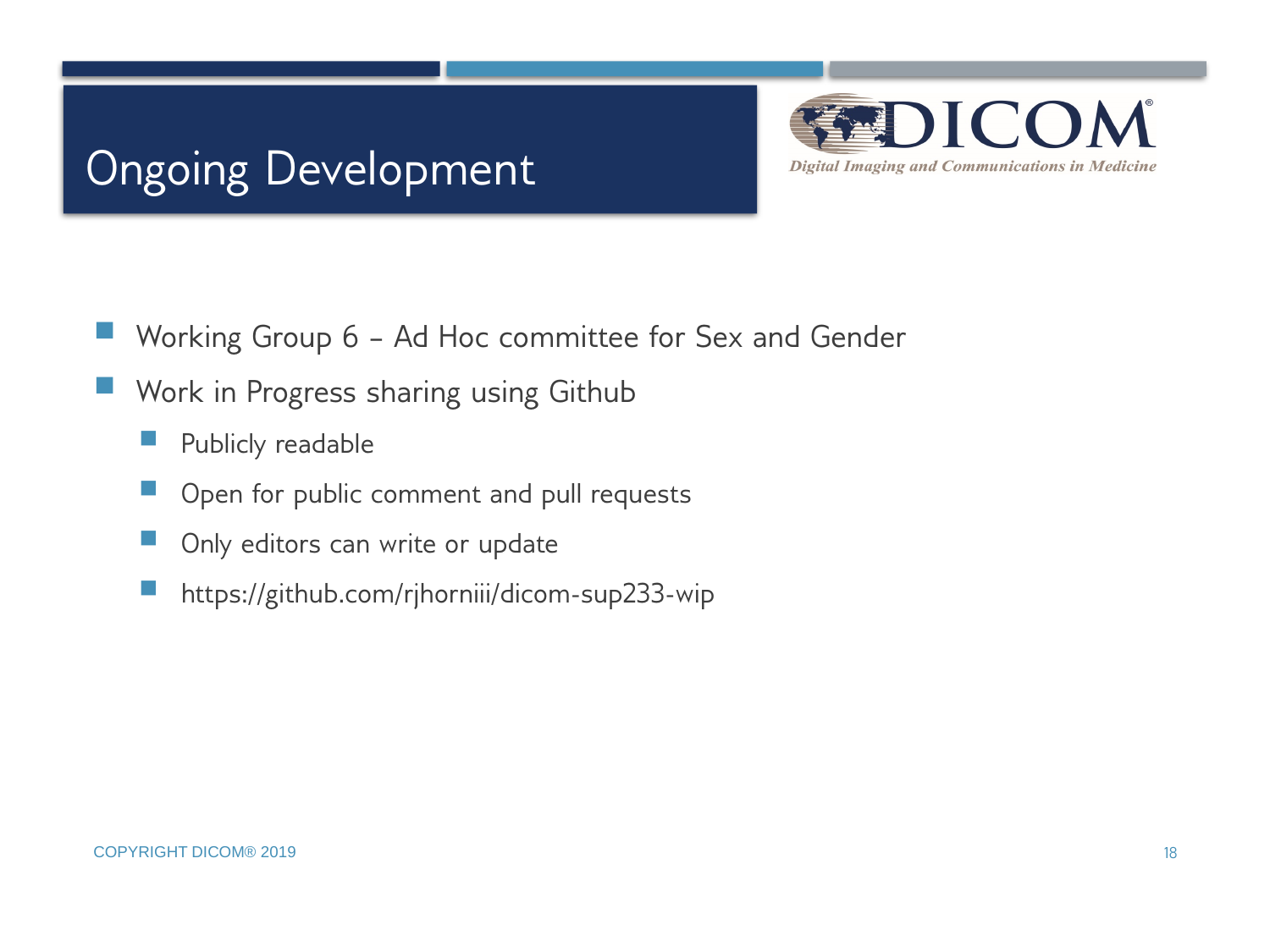

# Ongoing Development
Working Group 6 – Ad Hoc committee for Sex and Gender
Work in Progress sharing using Github
Publicly readable
Open for public comment and pull requests
Only editors can write or update
https://github.com/rjhorniii/dicom-sup233-wip
Copyright DICOM® 2019
18